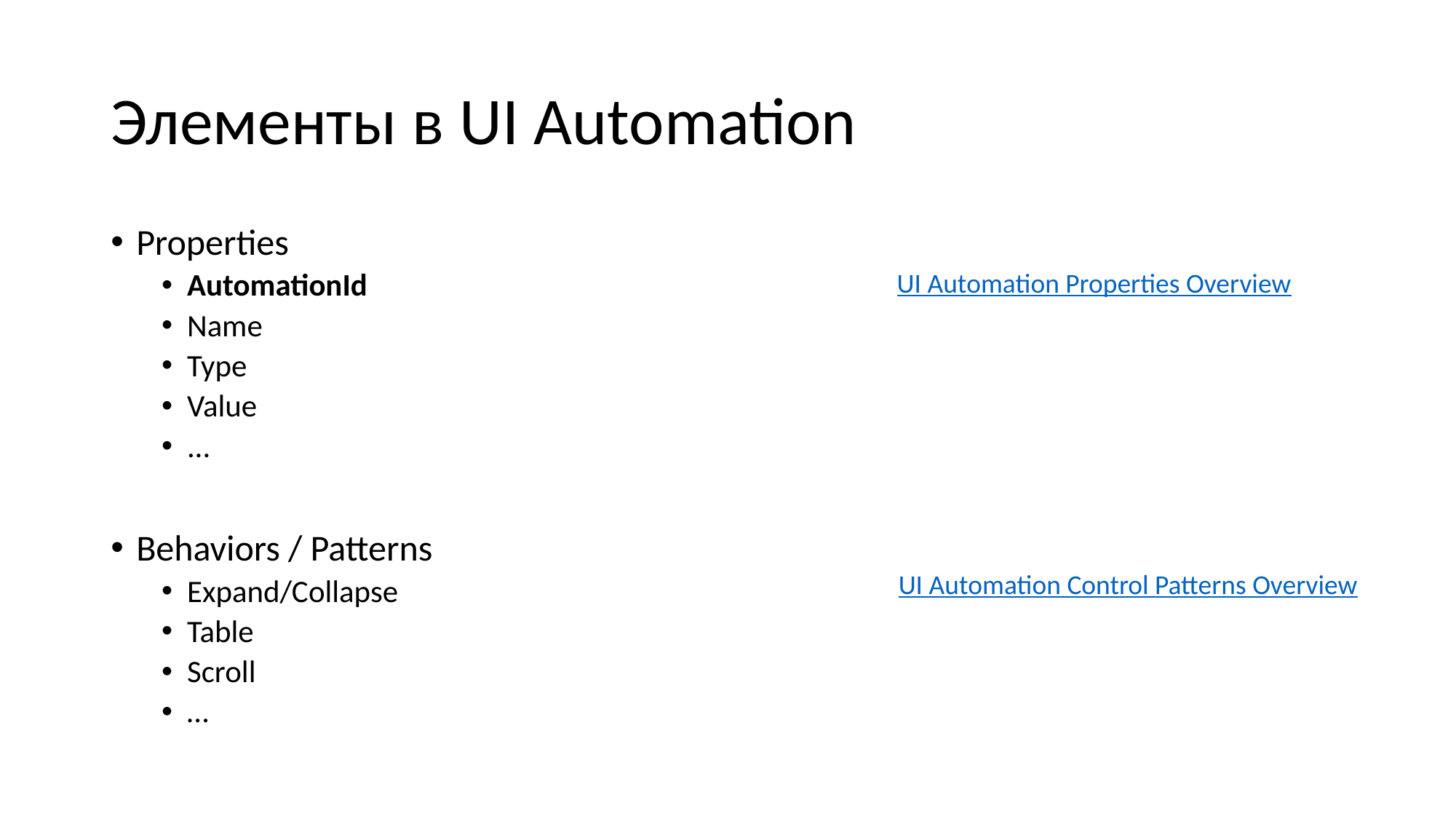

# Элементы в UI Automation
Properties
AutomationId
Name
Type
Value
...

Behaviors / Patterns
Expand/Collapse
Table
Scroll
…

UI Automation Properties Overview
UI Automation Control Patterns Overview